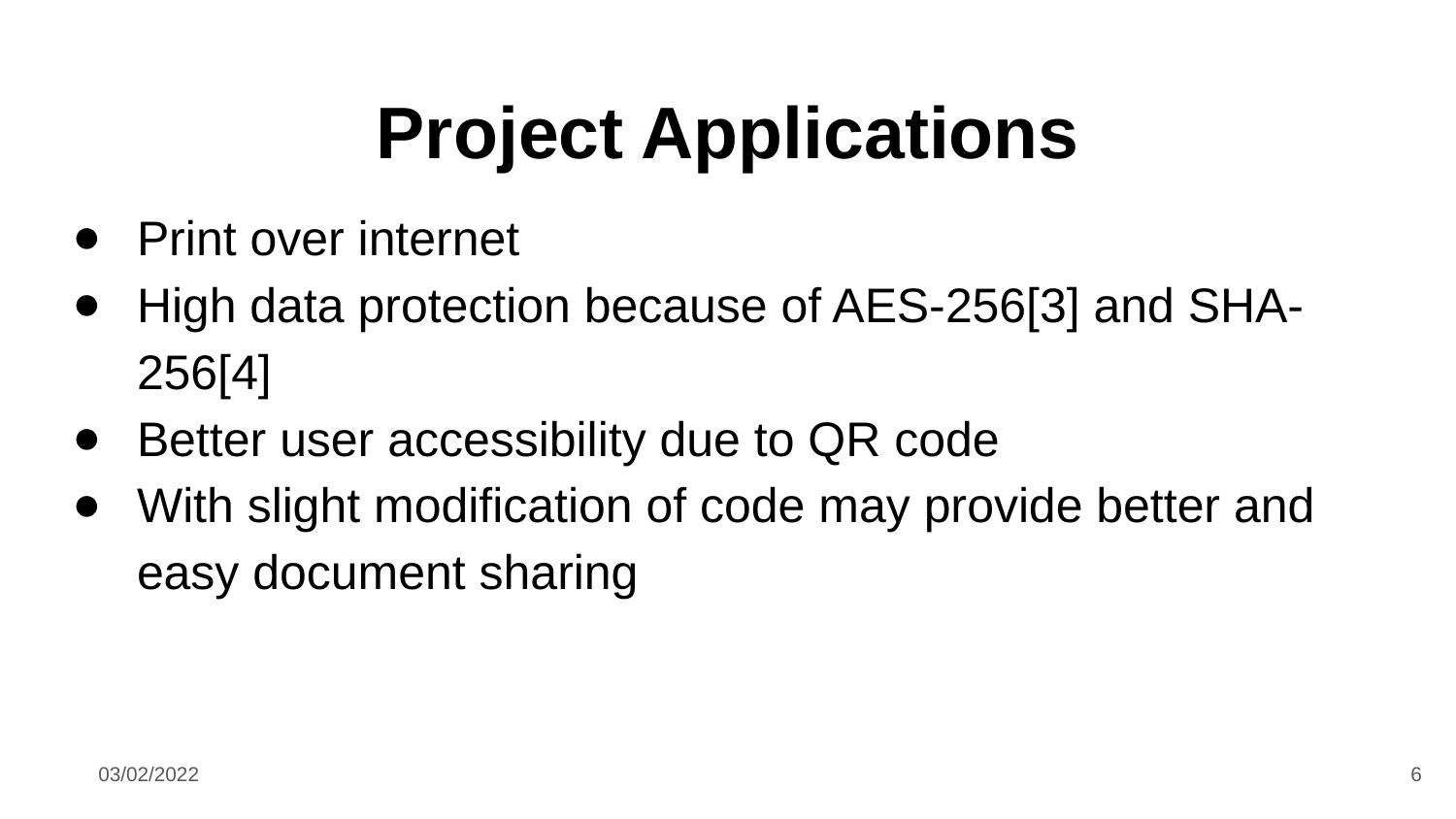

# Project Applications
Print over internet
High data protection because of AES-256[3] and SHA-256[4]
Better user accessibility due to QR code
With slight modification of code may provide better and easy document sharing
03/02/2022
6